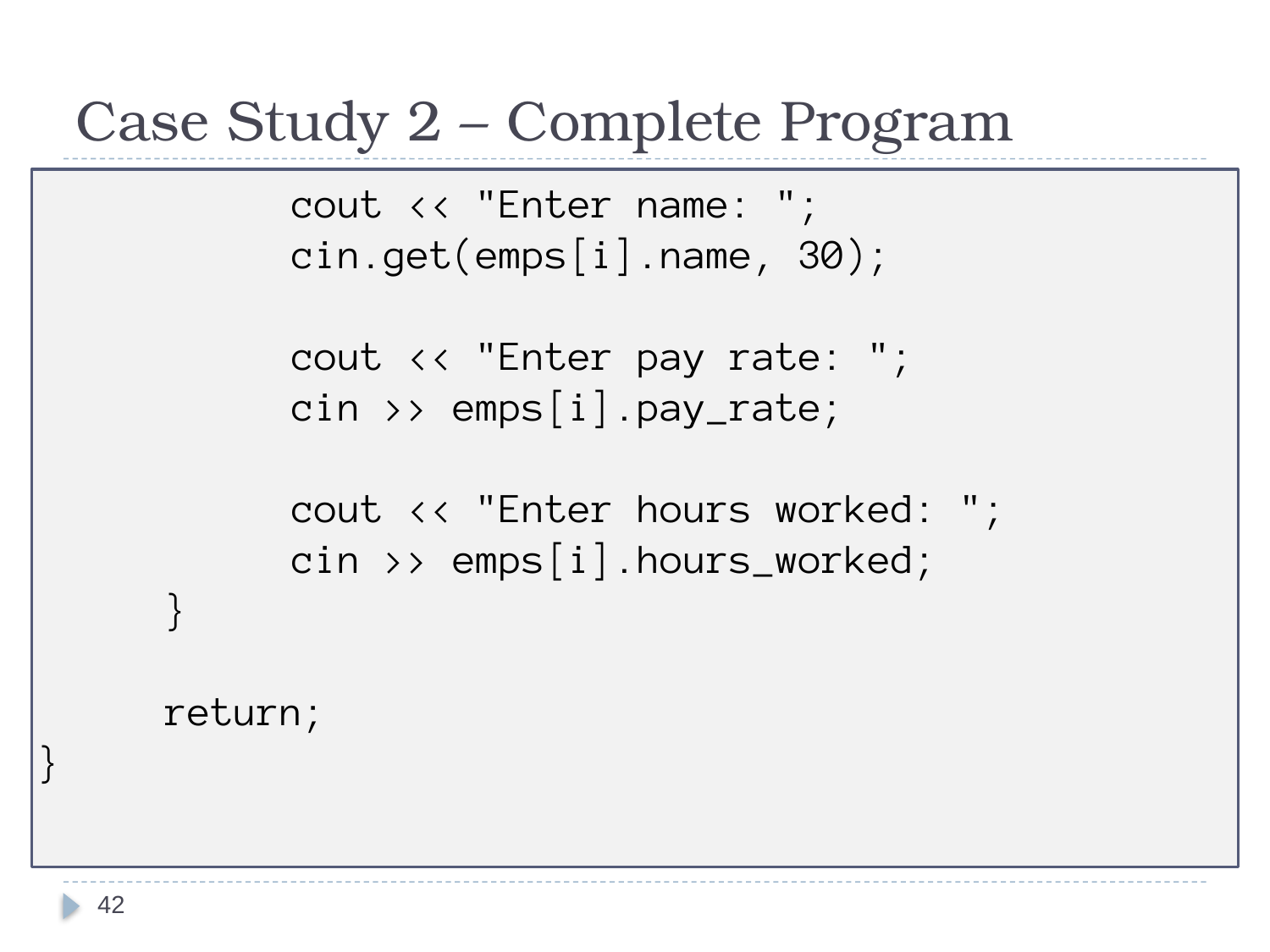

# Case Study 2 – Complete Program
		cout << "Enter name: ";
		cin.get(emps[i].name, 30);

		cout << "Enter pay rate: ";
		cin >> emps[i].pay_rate;

		cout << "Enter hours worked: ";
		cin >> emps[i].hours_worked;
	}

	return;
}

42